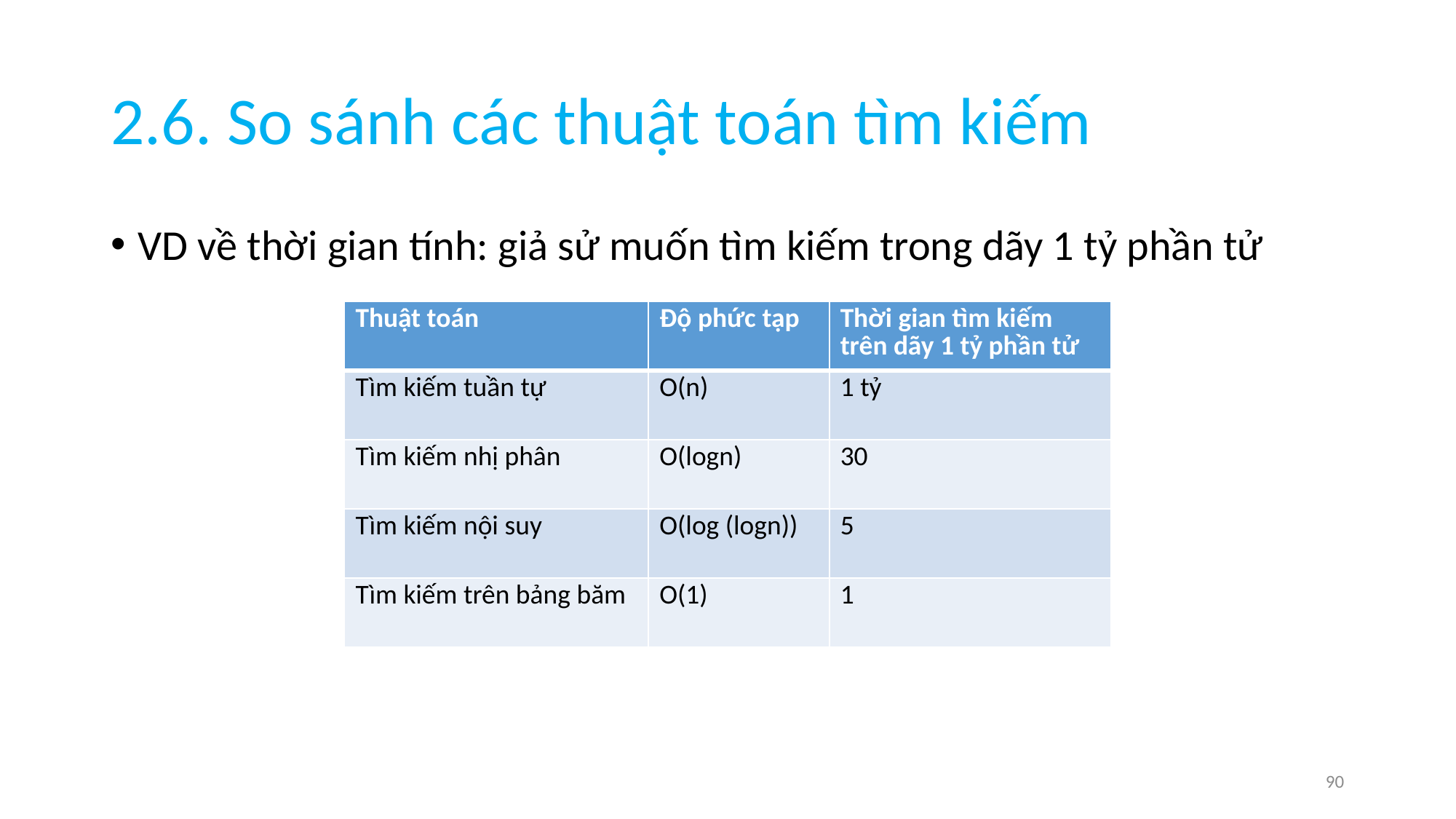

# 2.6. So sánh các thuật toán tìm kiếm
VD về thời gian tính: giả sử muốn tìm kiếm trong dãy 1 tỷ phần tử

| Thuật toán | Độ phức tạp | Thời gian tìm kiếm trên dãy 1 tỷ phần tử |
| --- | --- | --- |
| Tìm kiếm tuần tự | O(n) | 1 tỷ |
| Tìm kiếm nhị phân | O(logn) | 30 |
| Tìm kiếm nội suy | O(log (logn)) | 5 |
| Tìm kiếm trên bảng băm | O(1) | 1 |
90